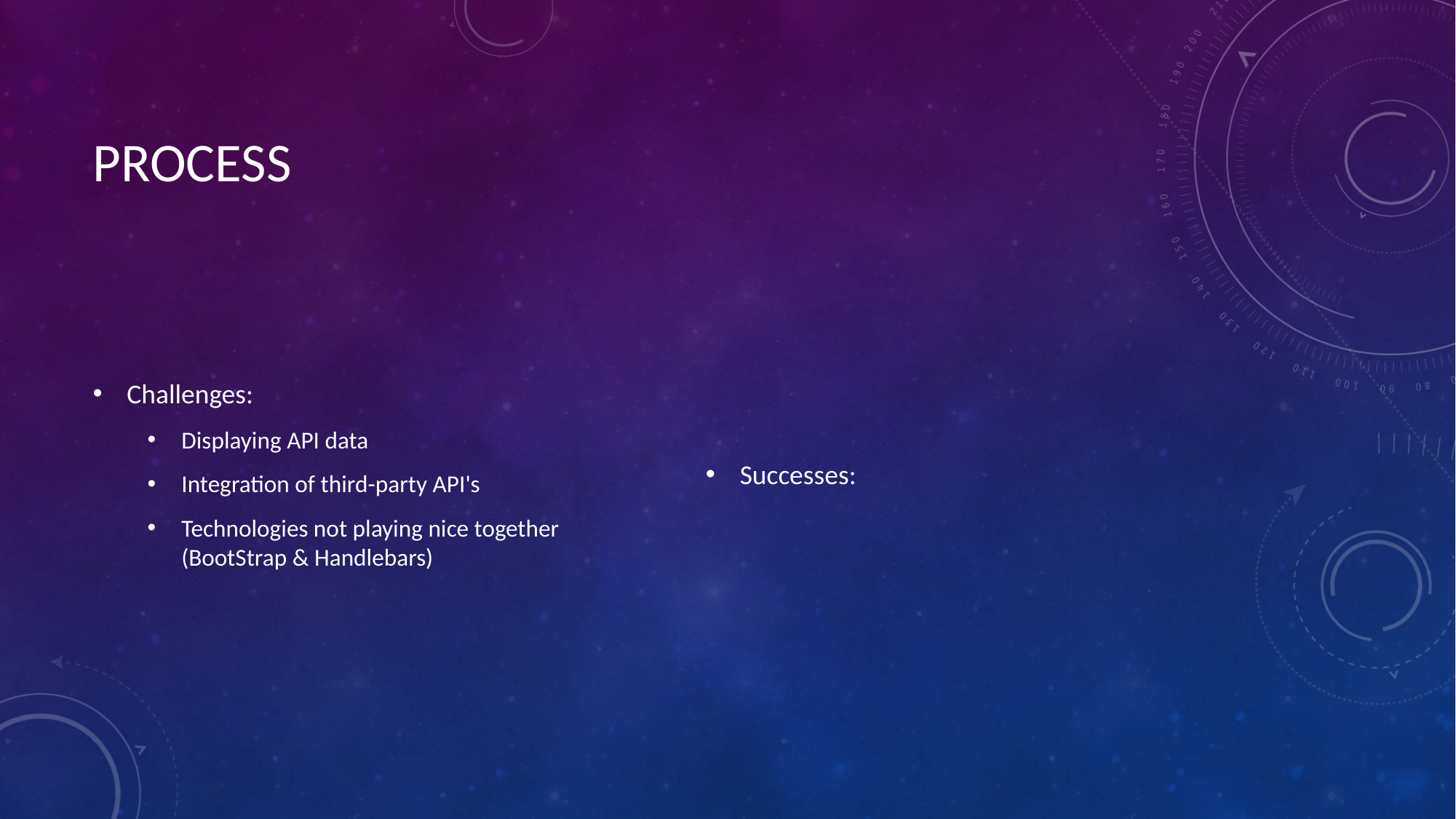

# Process
Challenges:
Displaying API data
Integration of third-party API's
Technologies not playing nice together (BootStrap & Handlebars)
Successes: